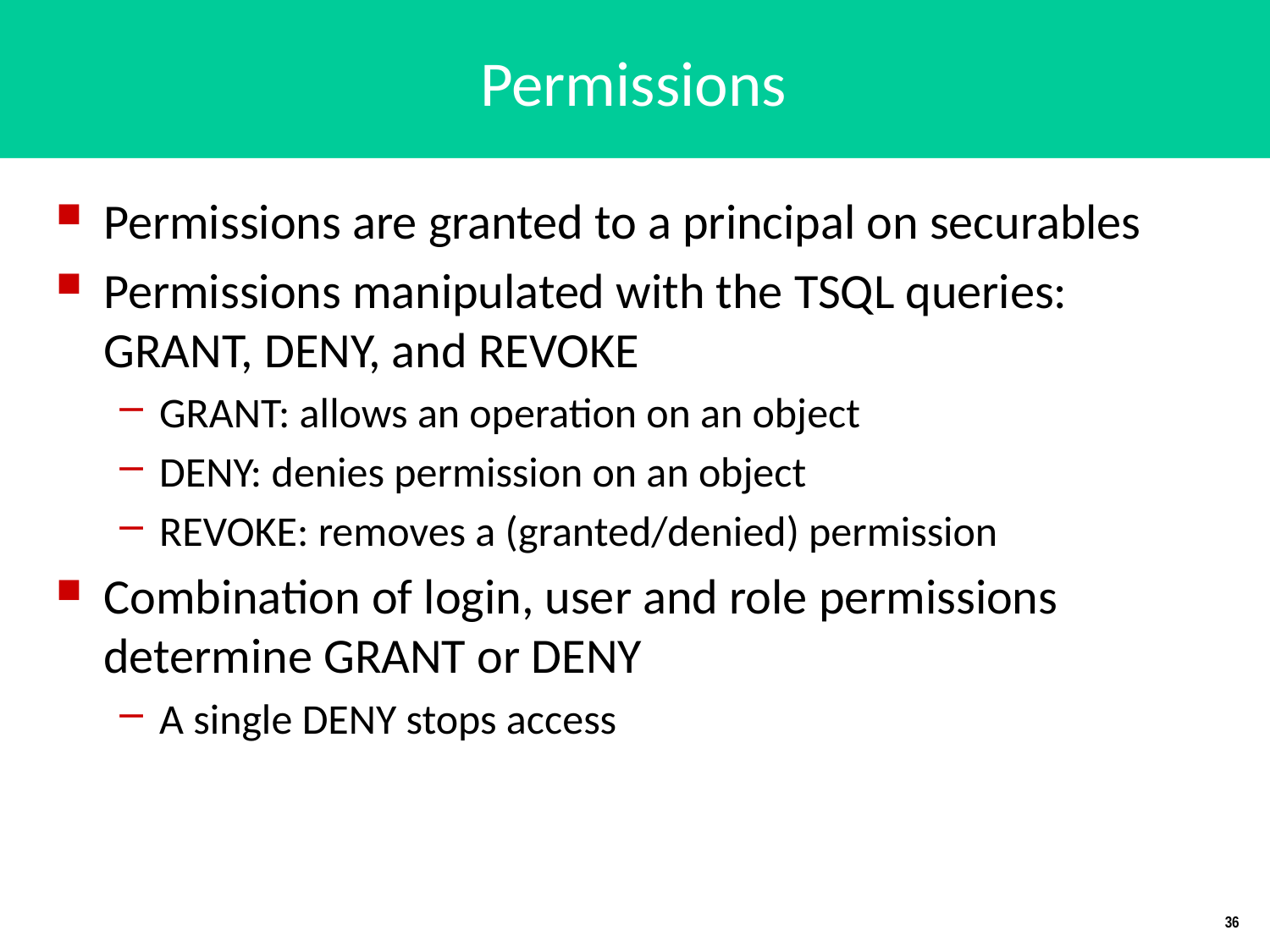

# Permissions
Permissions are granted to a principal on securables
Permissions manipulated with the TSQL queries:  GRANT, DENY, and REVOKE
GRANT: allows an operation on an object
DENY: denies permission on an object
REVOKE: removes a (granted/denied) permission
Combination of login, user and role permissions determine GRANT or DENY
A single DENY stops access